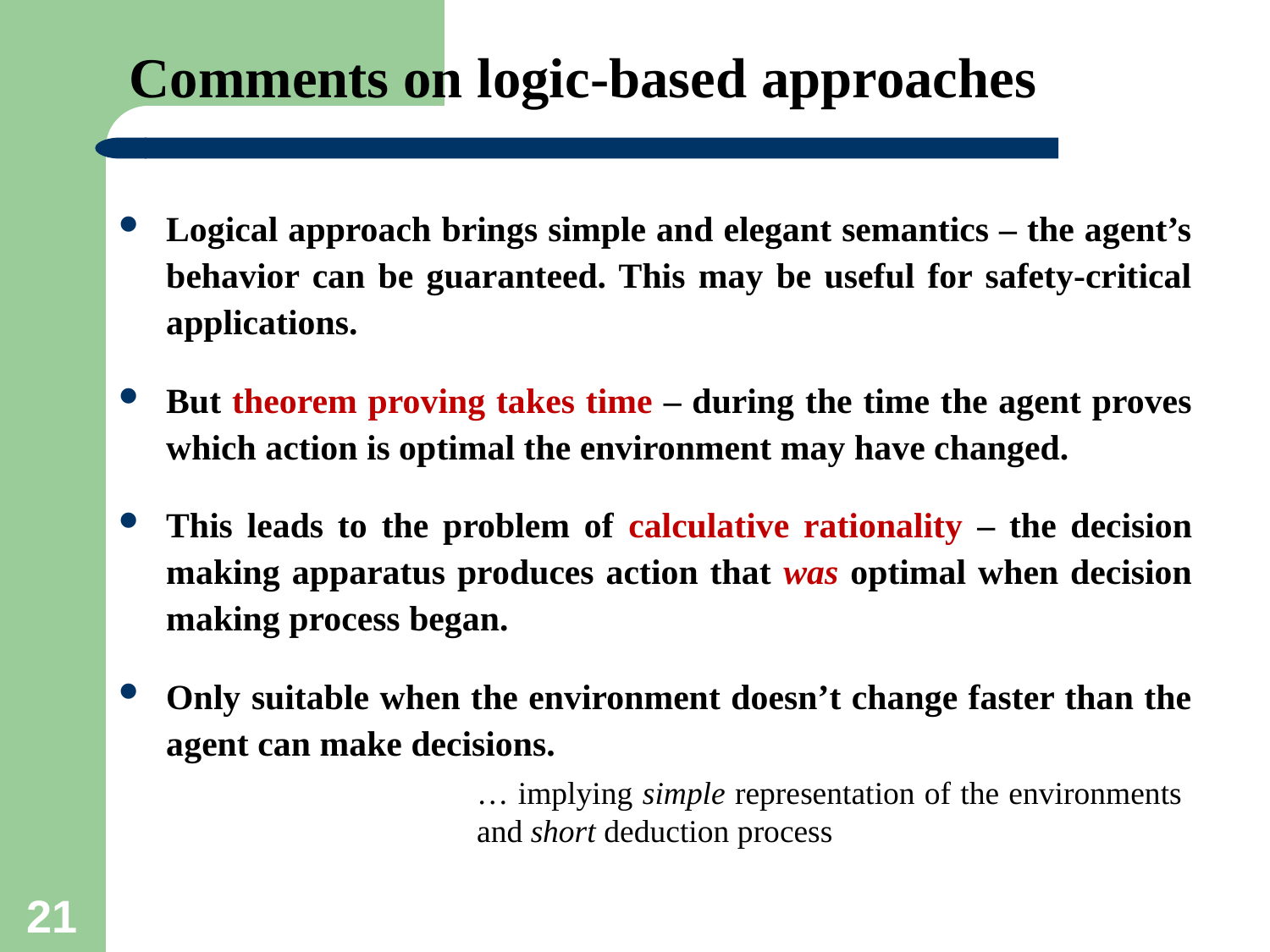

# Comments on logic-based approaches
Logical approach brings simple and elegant semantics – the agent’s behavior can be guaranteed. This may be useful for safety-critical applications.
But theorem proving takes time – during the time the agent proves which action is optimal the environment may have changed.
This leads to the problem of calculative rationality – the decision making apparatus produces action that was optimal when decision making process began.
Only suitable when the environment doesn’t change faster than the agent can make decisions.
… implying simple representation of the environments and short deduction process
21